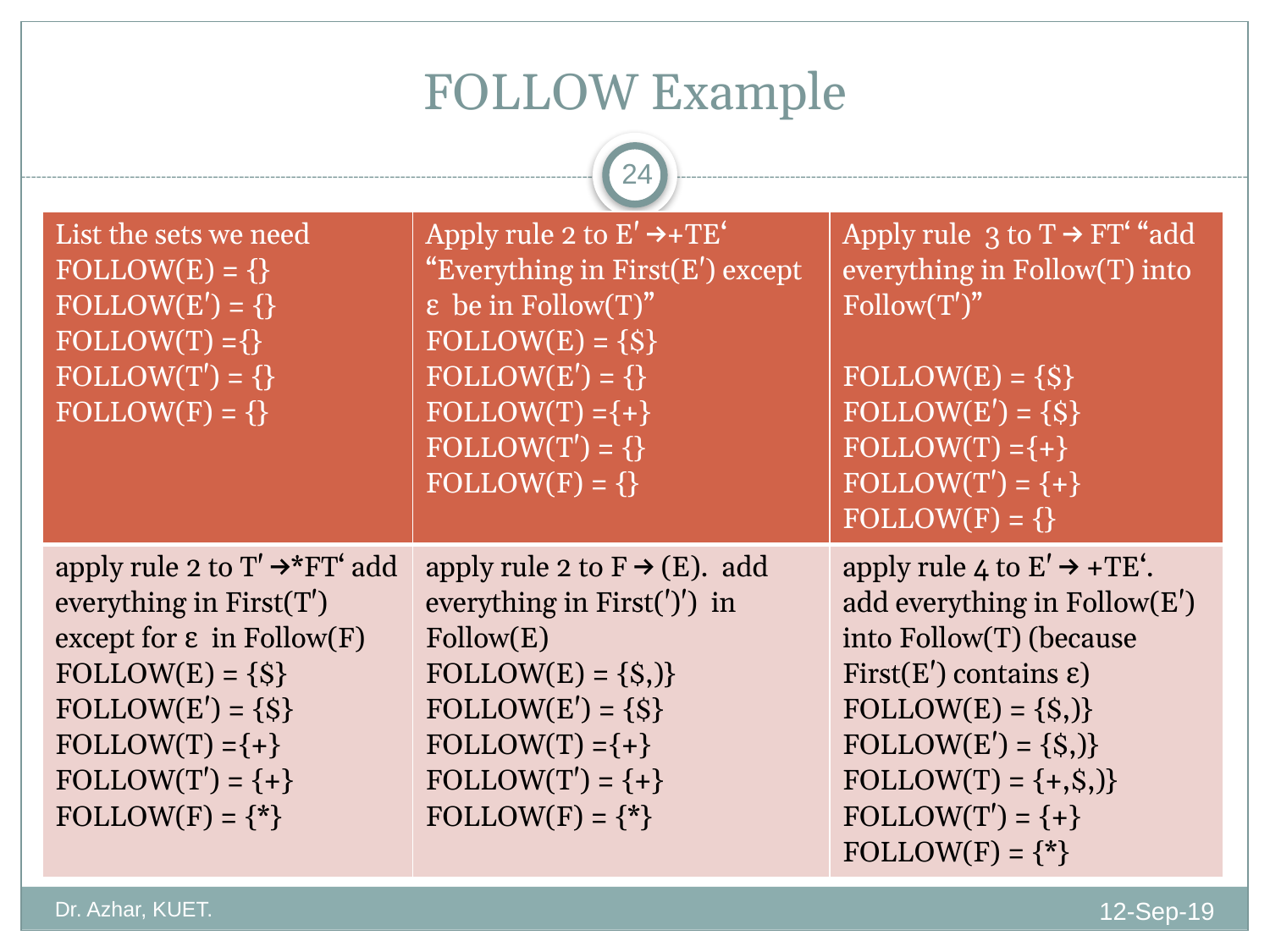

# FOLLOW Example
24
| List the sets we need FOLLOW(E) = {} FOLLOW(E') = {} FOLLOW(T) ={} FOLLOW(T') = {} FOLLOW(F) = {} | Apply rule 2 to E' →+TE‘ “Everything in First(E') except ε be in Follow(T)” FOLLOW(E) = {$} FOLLOW(E') = {} FOLLOW(T) ={+} FOLLOW(T') = {} FOLLOW(F) = {} | Apply rule 3 to T → FT‘ “add everything in Follow(T) into Follow(T')” FOLLOW(E) = {$} FOLLOW(E') = {$} FOLLOW(T) ={+} FOLLOW(T') = {+} FOLLOW(F) = {} |
| --- | --- | --- |
| apply rule 2 to T' →\*FT‘ add everything in First(T') except for ε in Follow(F) FOLLOW(E) = {$} FOLLOW(E') = {$} FOLLOW(T) ={+} FOLLOW(T') = {+} FOLLOW(F) = {\*} | apply rule 2 to F → (E). add everything in First(')') in Follow(E) FOLLOW(E) = {$,)} FOLLOW(E') = {$} FOLLOW(T) ={+} FOLLOW(T') = {+} FOLLOW(F) = {\*} | apply rule 4 to E' → +TE‘. add everything in Follow(E') into Follow(T) (because First(E') contains ε) FOLLOW(E) = {$,)} FOLLOW(E') = {$,)} FOLLOW(T) = {+,$,)} FOLLOW(T') = {+} FOLLOW(F) = {\*} |
12-Sep-19
Dr. Azhar, KUET.